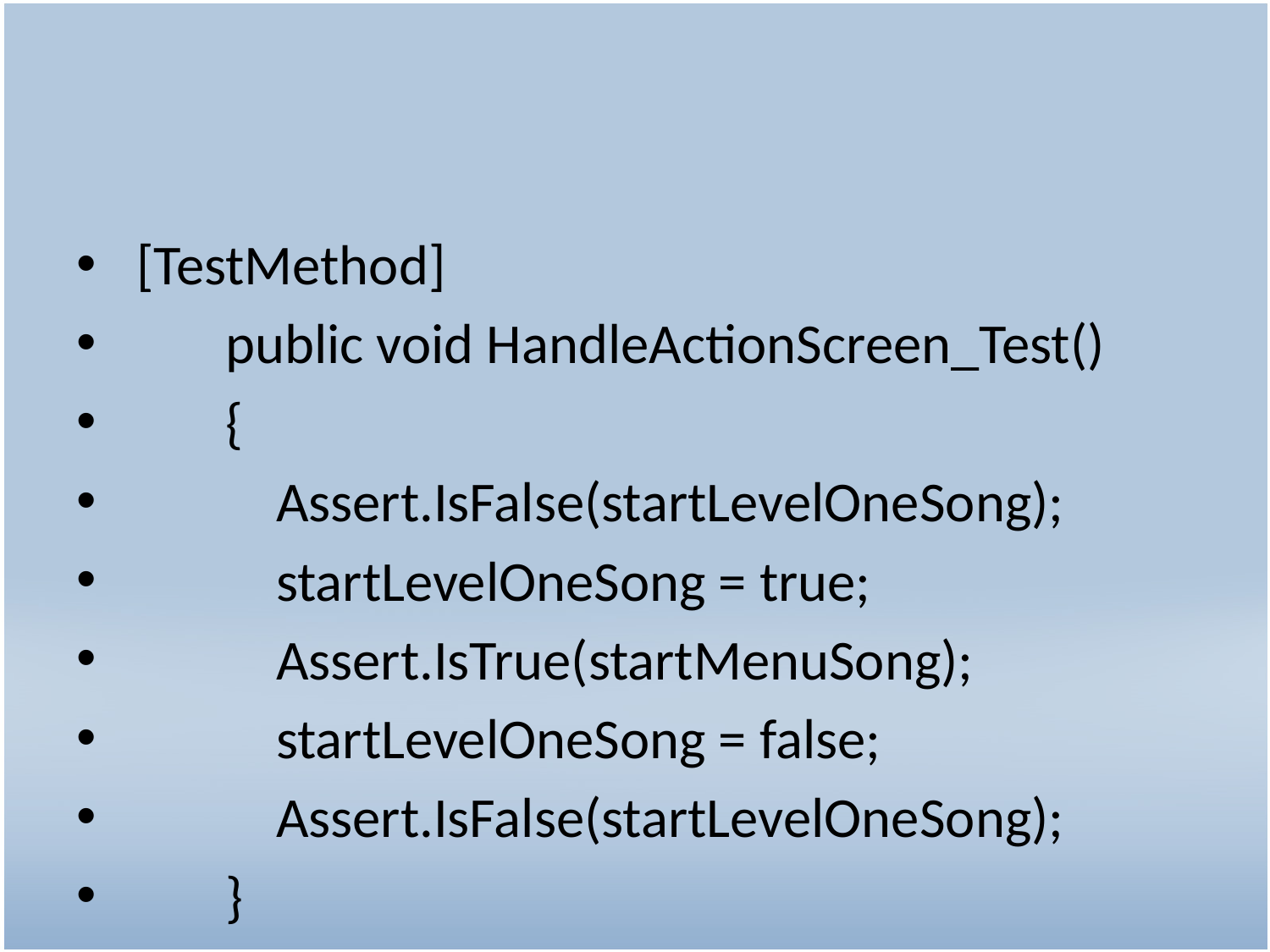

#
 [TestMethod]
        public void HandleActionScreen_Test()
        {
            Assert.IsFalse(startLevelOneSong);
            startLevelOneSong = true;
            Assert.IsTrue(startMenuSong);
            startLevelOneSong = false;
            Assert.IsFalse(startLevelOneSong);
        }